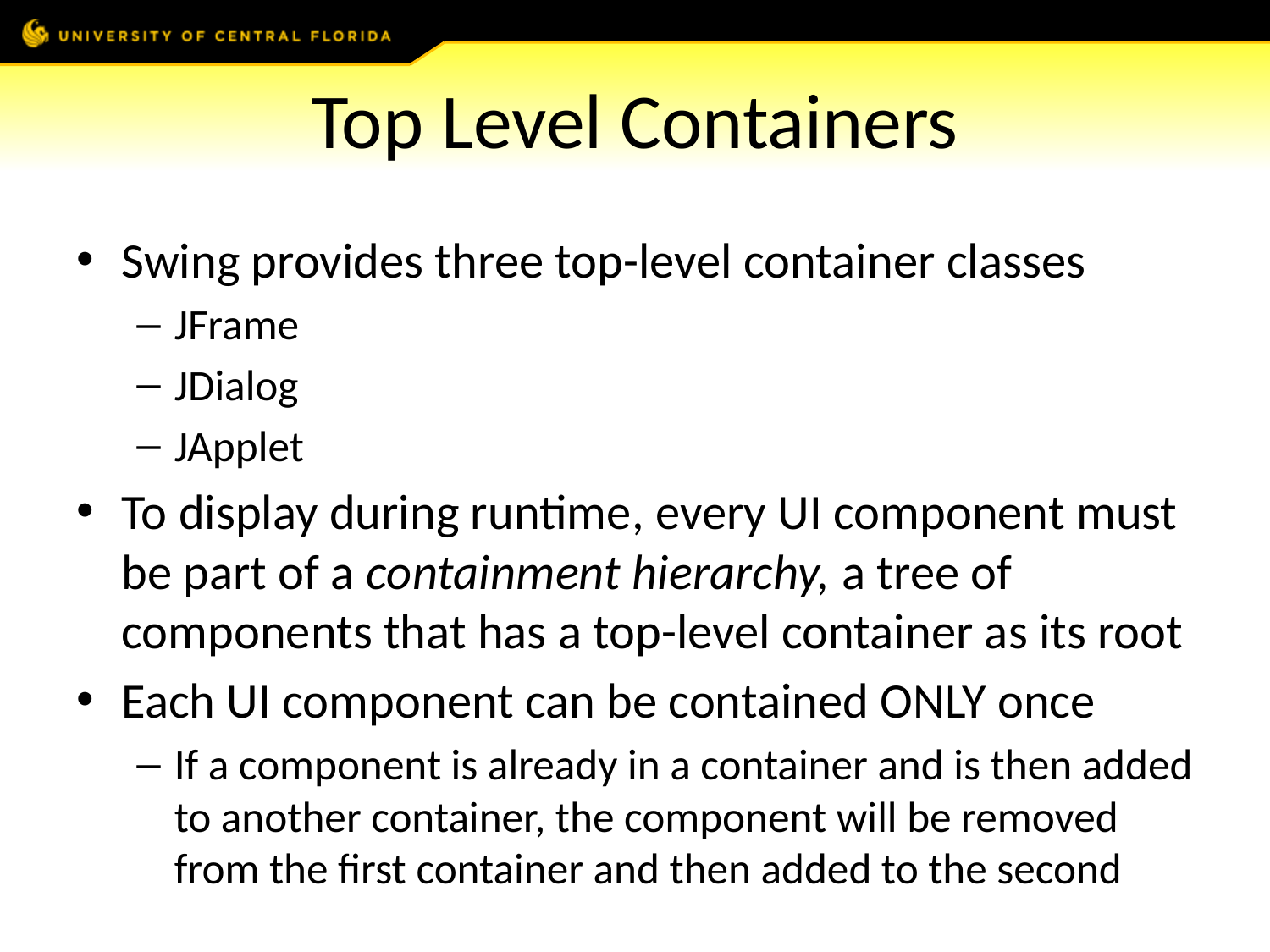

# Top Level Containers
Swing provides three top-level container classes
JFrame
JDialog
JApplet
To display during runtime, every UI component must be part of a containment hierarchy, a tree of components that has a top-level container as its root
Each UI component can be contained ONLY once
If a component is already in a container and is then added to another container, the component will be removed from the first container and then added to the second